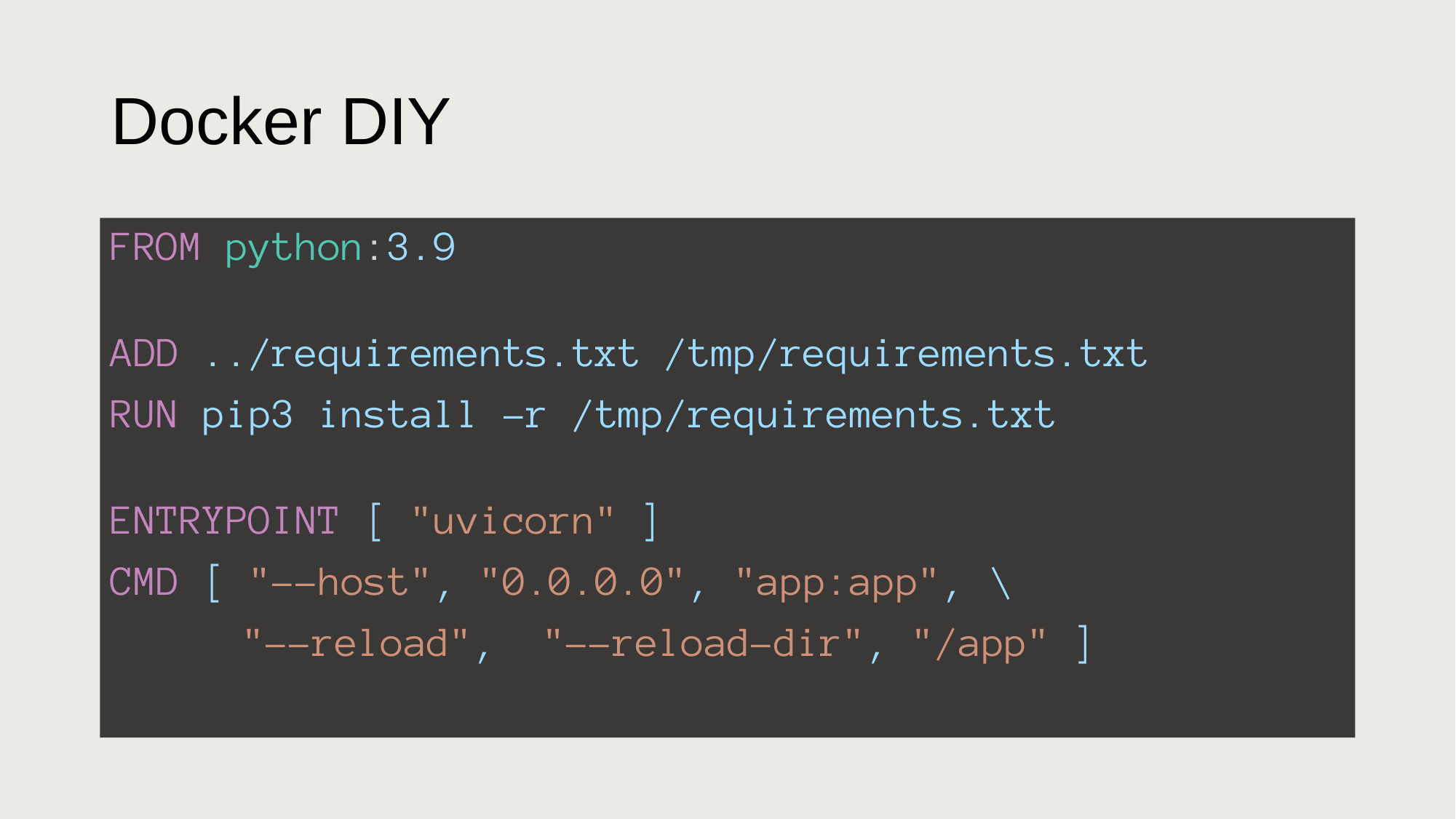

# Docker DIY
FROM python:3.9
ADD ../requirements.txt /tmp/requirements.txt
RUN pip3 install -r /tmp/requirements.txt
ENTRYPOINT [ "uvicorn" ]
CMD [ "--host", "0.0.0.0", "app:app", \
	 "--reload",  "--reload-dir", "/app" ]